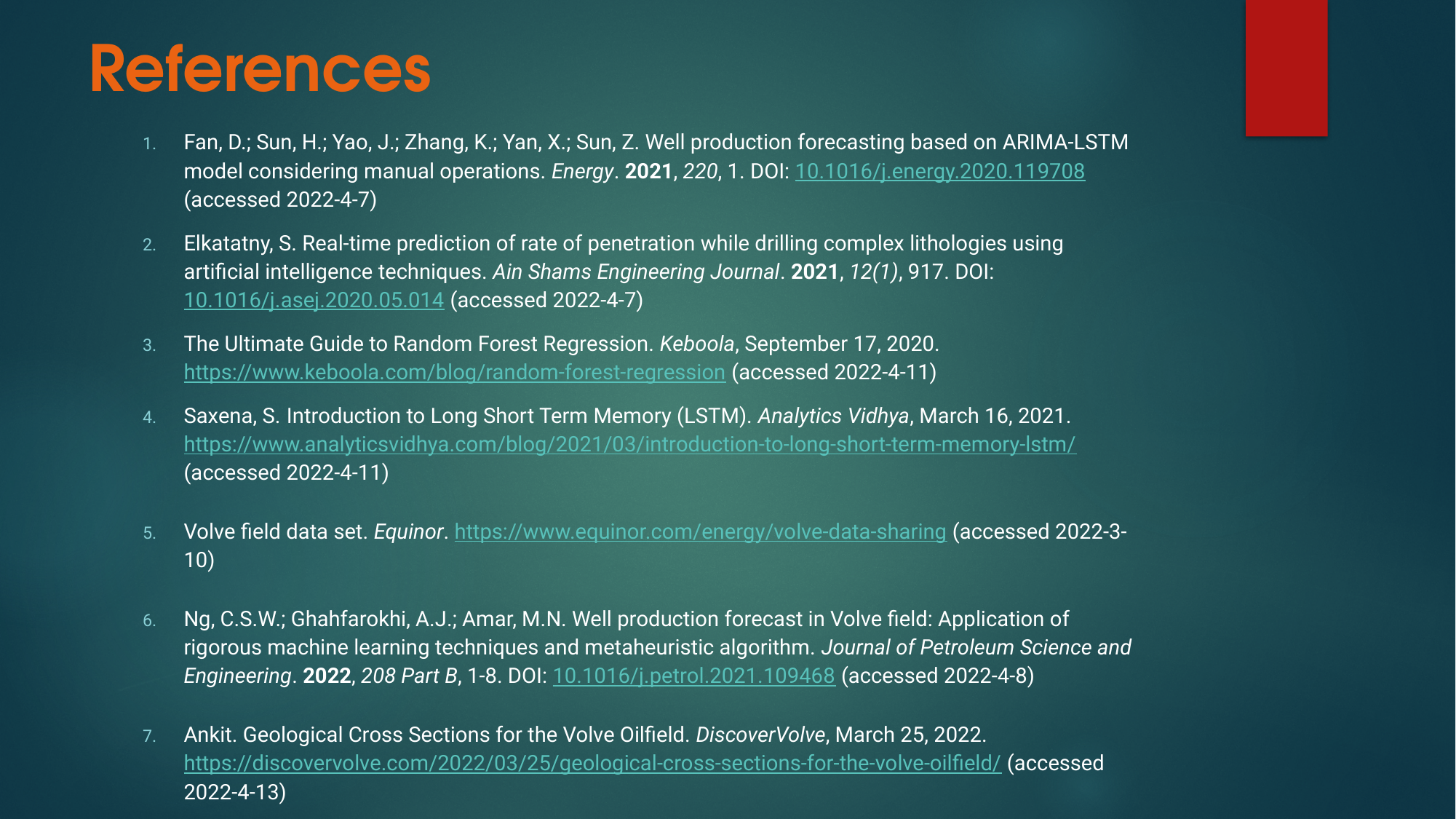

# References
Fan, D.; Sun, H.; Yao, J.; Zhang, K.; Yan, X.; Sun, Z. Well production forecasting based on ARIMA-LSTM model considering manual operations. Energy. 2021, 220, 1. DOI: 10.1016/j.energy.2020.119708 (accessed 2022-4-7)
Elkatatny, S. Real-time prediction of rate of penetration while drilling complex lithologies using artificial intelligence techniques. Ain Shams Engineering Journal. 2021, 12(1), 917. DOI: 10.1016/j.asej.2020.05.014 (accessed 2022-4-7)
The Ultimate Guide to Random Forest Regression. Keboola, September 17, 2020. https://www.keboola.com/blog/random-forest-regression (accessed 2022-4-11)
Saxena, S. Introduction to Long Short Term Memory (LSTM). Analytics Vidhya, March 16, 2021. https://www.analyticsvidhya.com/blog/2021/03/introduction-to-long-short-term-memory-lstm/ (accessed 2022-4-11)
Volve field data set. Equinor. https://www.equinor.com/energy/volve-data-sharing (accessed 2022-3-10)
Ng, C.S.W.; Ghahfarokhi, A.J.; Amar, M.N. Well production forecast in Volve field: Application of rigorous machine learning techniques and metaheuristic algorithm. Journal of Petroleum Science and Engineering. 2022, 208 Part B, 1-8. DOI: 10.1016/j.petrol.2021.109468 (accessed 2022-4-8)
Ankit. Geological Cross Sections for the Volve Oilfield. DiscoverVolve, March 25, 2022. https://discovervolve.com/2022/03/25/geological-cross-sections-for-the-volve-oilfield/ (accessed 2022-4-13)